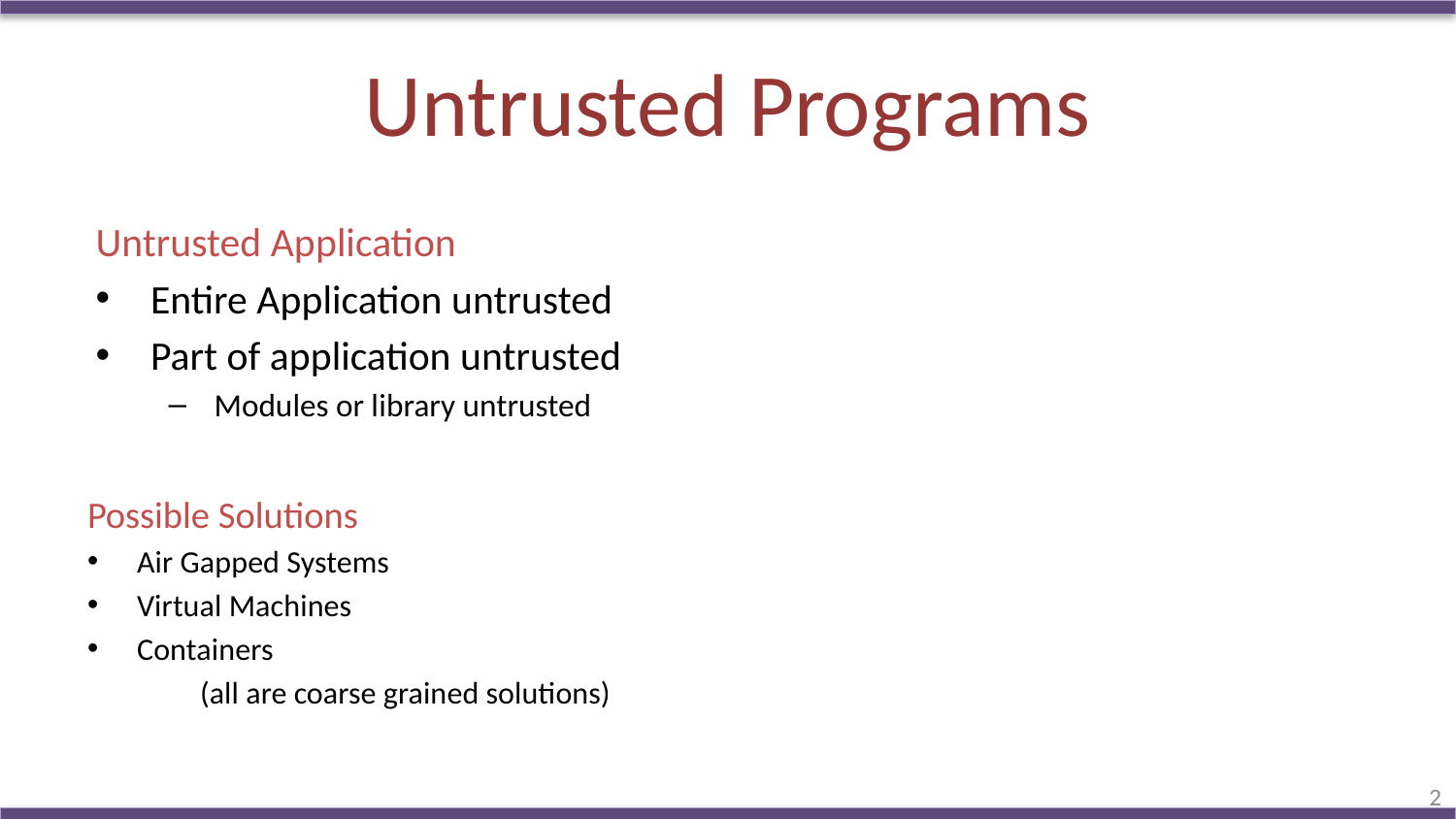

# Untrusted Programs
Untrusted Application
Entire Application untrusted
Part of application untrusted
Modules or library untrusted
Possible Solutions
Air Gapped Systems
Virtual Machines
Containers
                (all are coarse grained solutions)
2